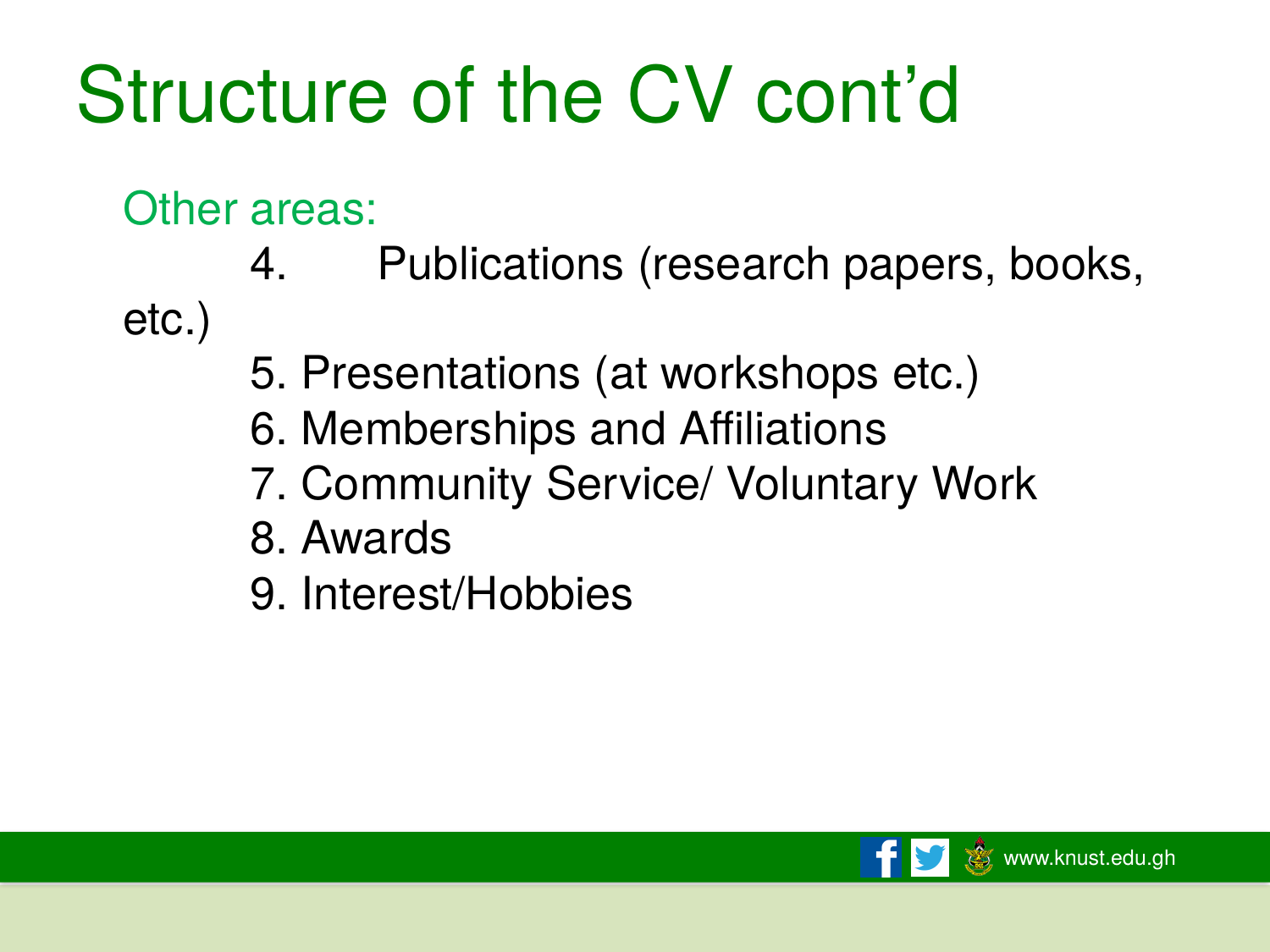

# Structure of the CV cont’d
Other areas:
	4. 	Publications (research papers, books, etc.)
	5. Presentations (at workshops etc.)
	6. Memberships and Affiliations
	7. Community Service/ Voluntary Work
	8. Awards
	9. Interest/Hobbies